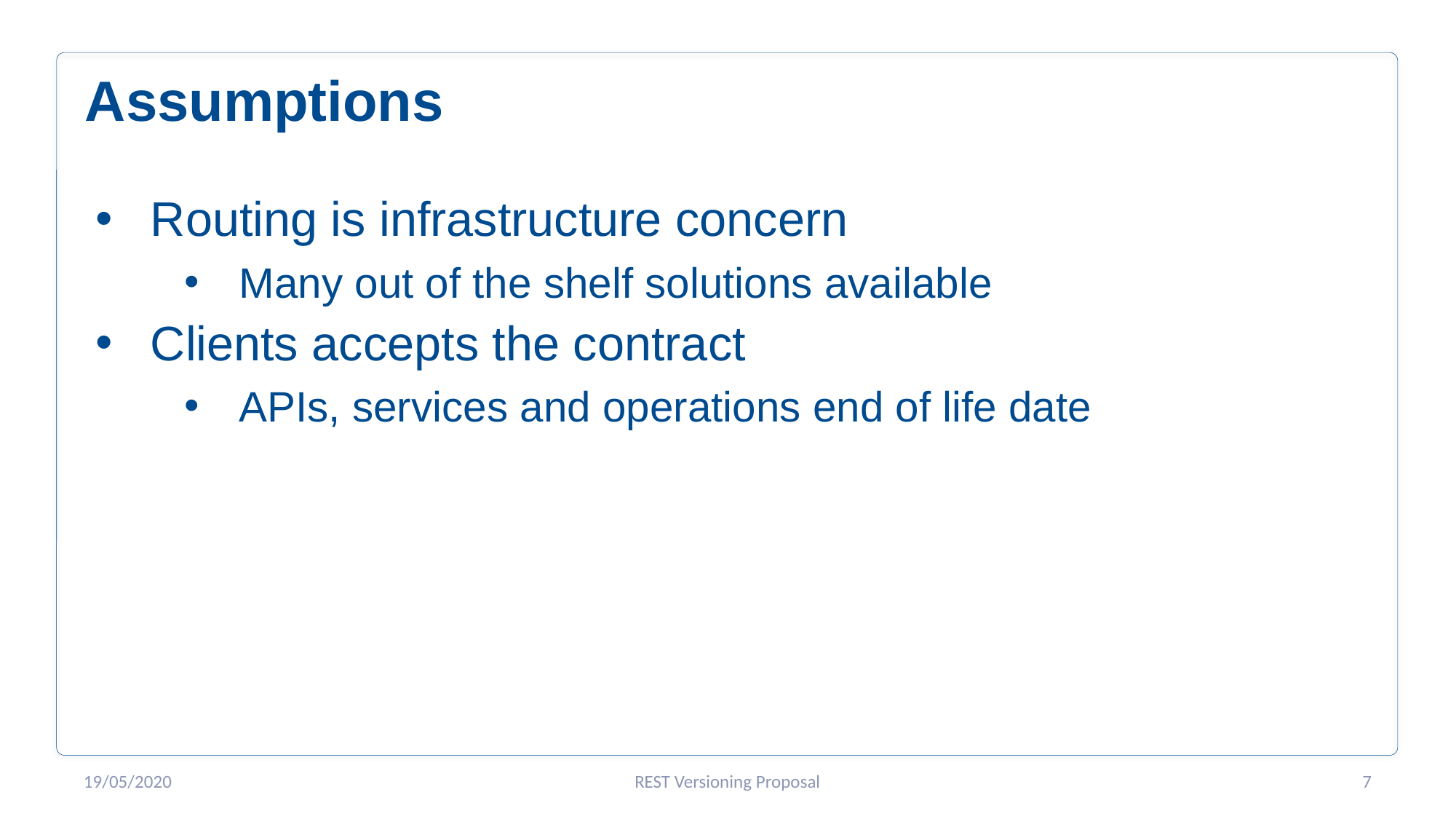

# Assumptions
Routing is infrastructure concern
Many out of the shelf solutions available
Clients accepts the contract
APIs, services and operations end of life date

19/05/2020
REST Versioning Proposal
7